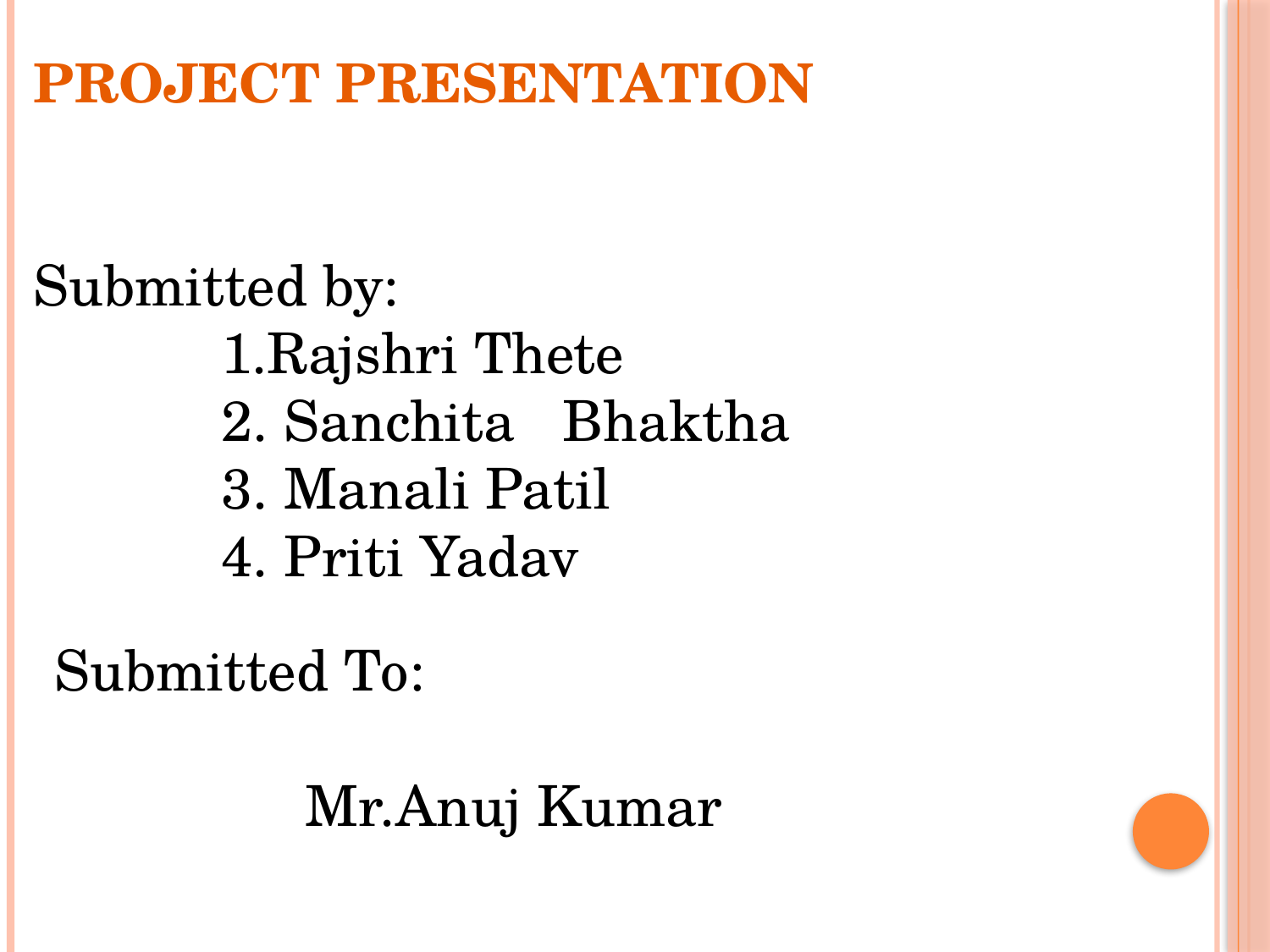

# Project Presentation
Submitted by:
            1.Rajshri Thete
            2. Sanchita   Bhaktha
            3. Manali Patil
            4. Priti Yadav

Submitted To:

                Mr.Anuj Kumar